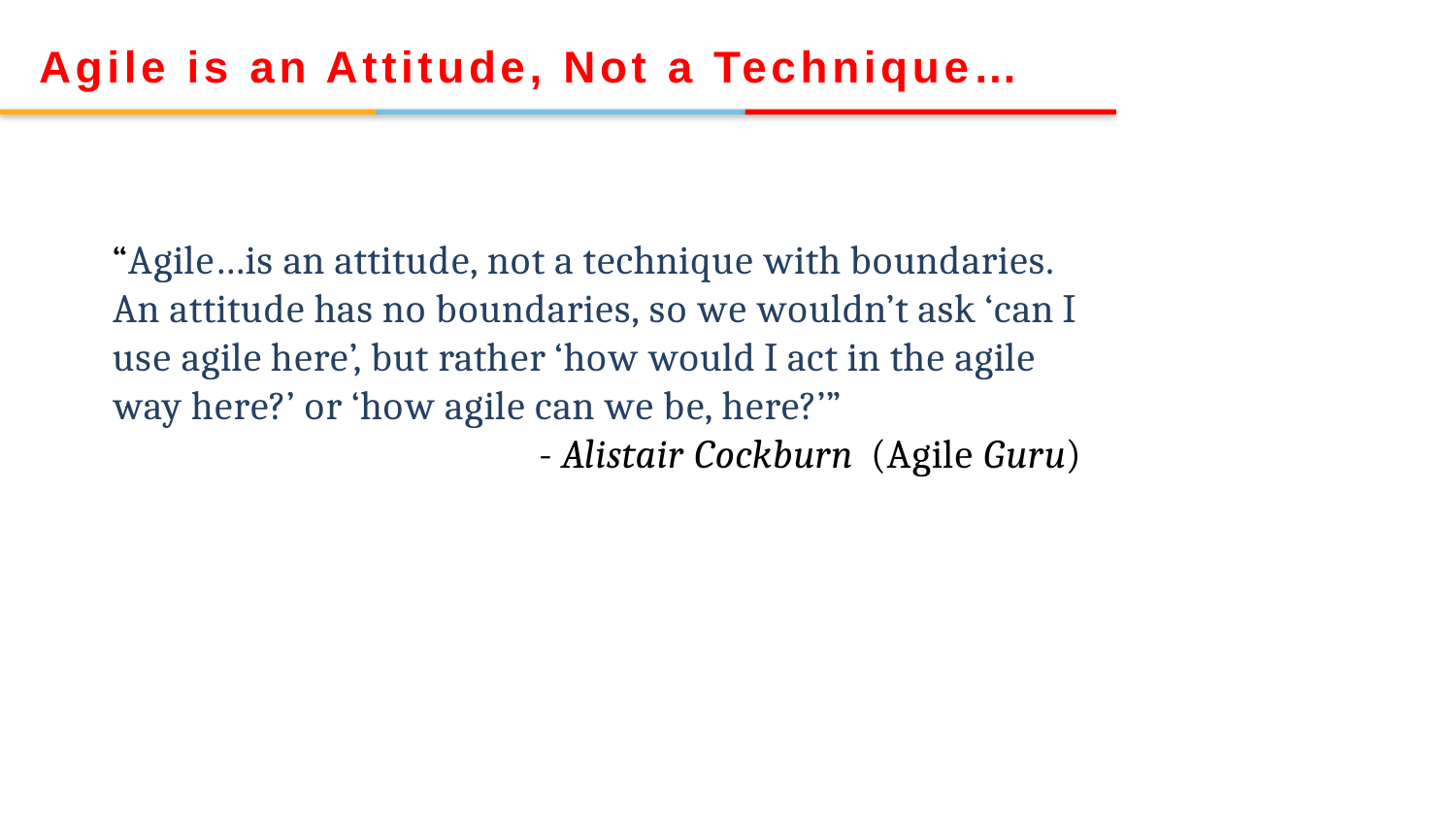

Agile is an Attitude, Not a Technique…
“Agile…is an attitude, not a technique with boundaries.  An attitude has no boundaries, so we wouldn’t ask ‘can I use agile here’, but rather ‘how would I act in the agile way here?’ or ‘how agile can we be, here?’”
- Alistair Cockburn  (Agile Guru)